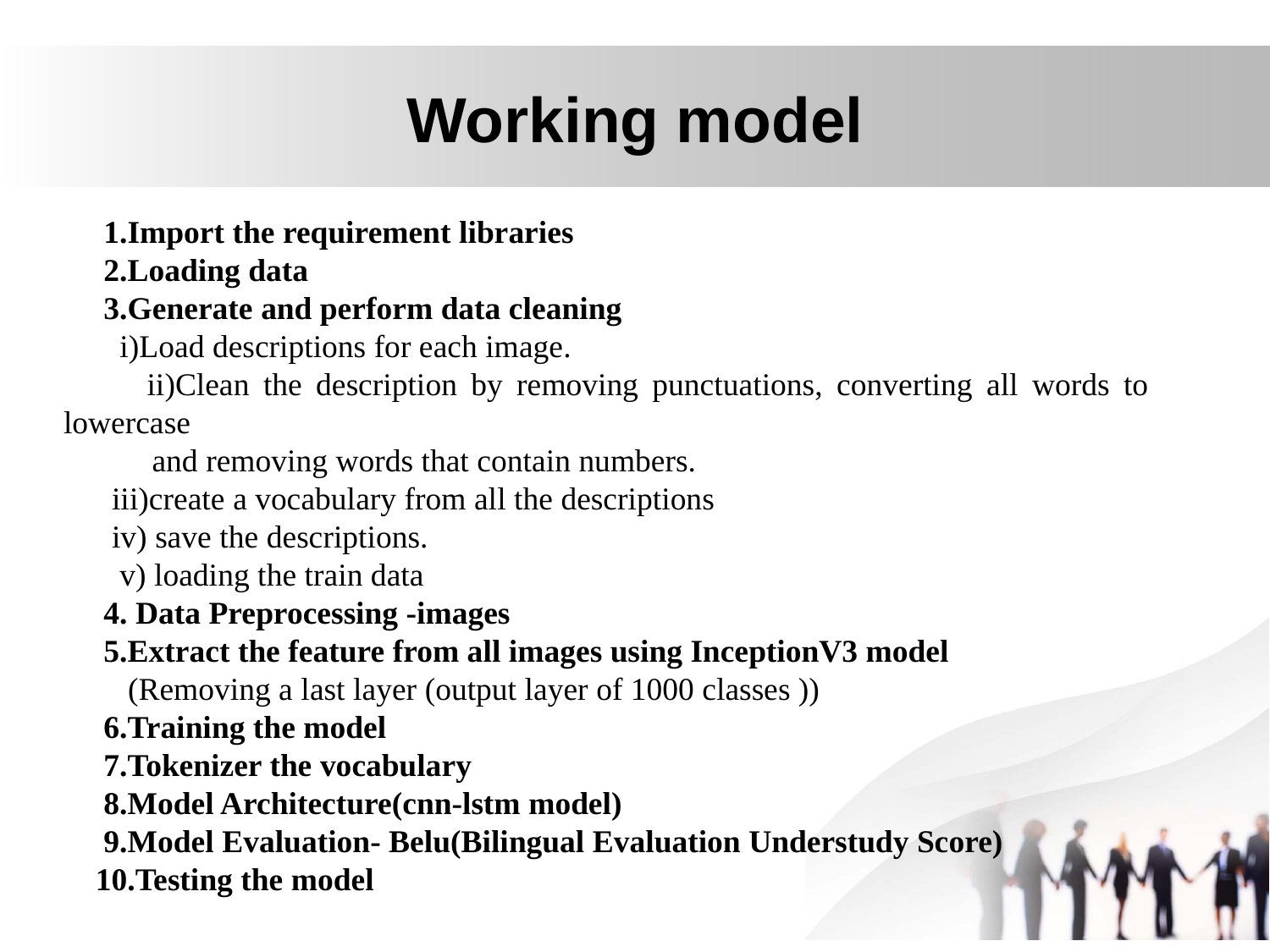

# Working model
     1.Import the requirement libraries
     2.Loading data
     3.Generate and perform data cleaning
       i)Load descriptions for each image.
      ii)Clean the description by removing punctuations, converting all words to lowercase
           and removing words that contain numbers.
      iii)create a vocabulary from all the descriptions
      iv) save the descriptions.
       v) loading the train data
     4. Data Preprocessing -images
     5.Extract the feature from all images using InceptionV3 model
        (Removing a last layer (output layer of 1000 classes ))
     6.Training the model
     7.Tokenizer the vocabulary
     8.Model Architecture(cnn-lstm model)
     9.Model Evaluation- Belu(Bilingual Evaluation Understudy Score)
    10.Testing the model